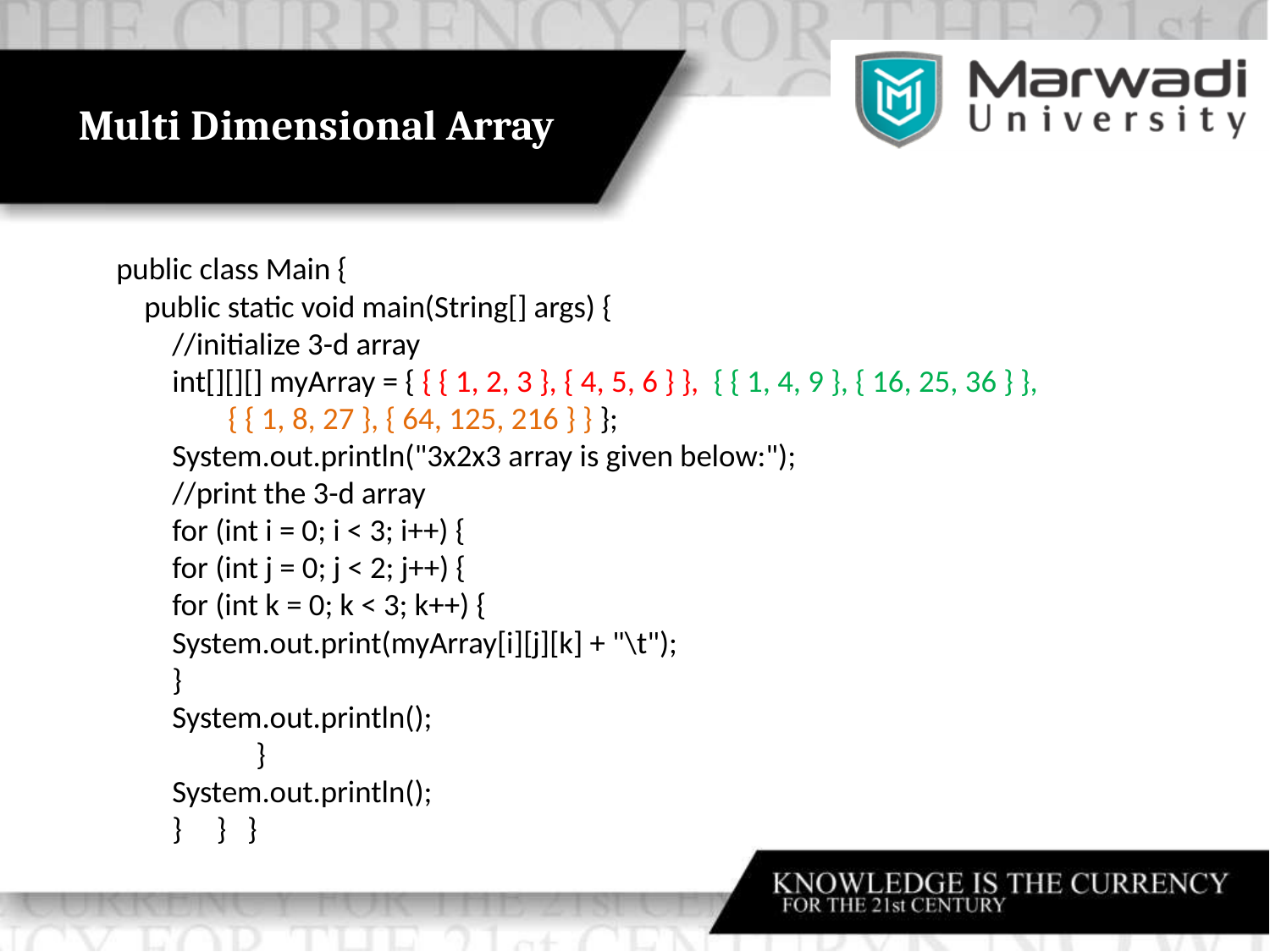

Multi Dimensional Array
public class Main {
    public static void main(String[] args) {
        //initialize 3-d array
        int[][][] myArray = { { { 1, 2, 3 }, { 4, 5, 6 } },  { { 1, 4, 9 }, { 16, 25, 36 } },
                { { 1, 8, 27 }, { 64, 125, 216 } } };
        System.out.println("3x2x3 array is given below:");
        //print the 3-d array
        for (int i = 0; i < 3; i++) {
        for (int j = 0; j < 2; j++) {
        for (int k = 0; k < 3; k++) {
        System.out.print(myArray[i][j][k] + "\t");
        }
        System.out.println();
                    }
        System.out.println();
        }     }   }